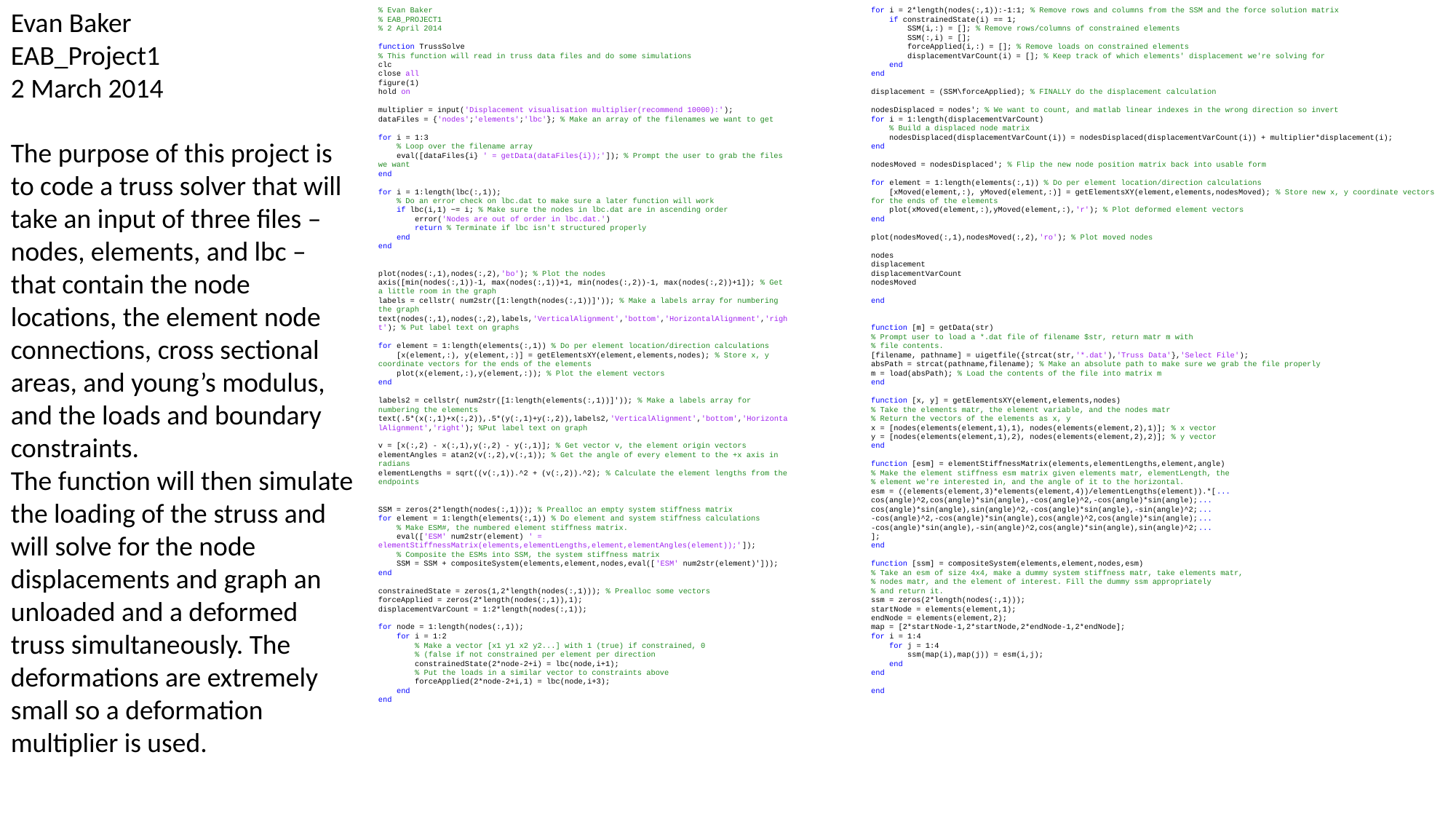

Evan Baker
EAB_Project1
2 March 2014
% Evan Baker
% EAB_PROJECT1
% 2 April 2014

function TrussSolve
% This function will read in truss data files and do some simulations
clc
close all
figure(1)
hold on

multiplier = input('Displacement visualisation multiplier(recommend 10000):');
dataFiles = {'nodes';'elements';'lbc'}; % Make an array of the filenames we want to get

for i = 1:3
    % Loop over the filename array
    eval([dataFiles{i} ' = getData(dataFiles{i});']); % Prompt the user to grab the files we want
end

for i = 1:length(lbc(:,1));
    % Do an error check on lbc.dat to make sure a later function will work
    if lbc(i,1) ~= i; % Make sure the nodes in lbc.dat are in ascending order
        error('Nodes are out of order in lbc.dat.')
        return % Terminate if lbc isn't structured properly
    end
end

plot(nodes(:,1),nodes(:,2),'bo'); % Plot the nodes
axis([min(nodes(:,1))-1, max(nodes(:,1))+1, min(nodes(:,2))-1, max(nodes(:,2))+1]); % Get a little room in the graph
labels = cellstr( num2str([1:length(nodes(:,1))]')); % Make a labels array for numbering the graph
text(nodes(:,1),nodes(:,2),labels,'VerticalAlignment','bottom','HorizontalAlignment','right'); % Put label text on graphs

for element = 1:length(elements(:,1)) % Do per element location/direction calculations
    [x(element,:), y(element,:)] = getElementsXY(element,elements,nodes); % Store x, y coordinate vectors for the ends of the elements
    plot(x(element,:),y(element,:)); % Plot the element vectors
end

labels2 = cellstr( num2str([1:length(elements(:,1))]')); % Make a labels array for numbering the elements
text(.5*(x(:,1)+x(:,2)),.5*(y(:,1)+y(:,2)),labels2,'VerticalAlignment','bottom','HorizontalAlignment','right'); %Put label text on graph

v = [x(:,2) - x(:,1),y(:,2) - y(:,1)]; % Get vector v, the element origin vectors
elementAngles = atan2(v(:,2),v(:,1)); % Get the angle of every element to the +x axis in radians
elementLengths = sqrt((v(:,1)).^2 + (v(:,2)).^2); % Calculate the element lengths from the endpoints

SSM = zeros(2*length(nodes(:,1))); % Prealloc an empty system stiffness matrix
for element = 1:length(elements(:,1)) % Do element and system stiffness calculations
    % Make ESM#, the numbered element stiffness matrix.
    eval(['ESM' num2str(element) ' = elementStiffnessMatrix(elements,elementLengths,element,elementAngles(element));']);
    % Composite the ESMs into SSM, the system stiffness matrix
    SSM = SSM + compositeSystem(elements,element,nodes,eval(['ESM' num2str(element)']));
end

constrainedState = zeros(1,2*length(nodes(:,1))); % Prealloc some vectors
forceApplied = zeros(2*length(nodes(:,1)),1);
displacementVarCount = 1:2*length(nodes(:,1));

for node = 1:length(nodes(:,1));
    for i = 1:2
        % Make a vector [x1 y1 x2 y2...] with 1 (true) if constrained, 0
        % (false if not constrained per element per direction
        constrainedState(2*node-2+i) = lbc(node,i+1);
        % Put the loads in a similar vector to constraints above
        forceApplied(2*node-2+i,1) = lbc(node,i+3);
    end
end

for i = 2*length(nodes(:,1)):-1:1; % Remove rows and columns from the SSM and the force solution matrix
    if constrainedState(i) == 1;
        SSM(i,:) = []; % Remove rows/columns of constrained elements
        SSM(:,i) = [];
        forceApplied(i,:) = []; % Remove loads on constrained elements
        displacementVarCount(i) = []; % Keep track of which elements' displacement we're solving for
    end
end

displacement = (SSM\forceApplied); % FINALLY do the displacement calculation

nodesDisplaced = nodes'; % We want to count, and matlab linear indexes in the wrong direction so invert
for i = 1:length(displacementVarCount)
    % Build a displaced node matrix
    nodesDisplaced(displacementVarCount(i)) = nodesDisplaced(displacementVarCount(i)) + multiplier*displacement(i);
end

nodesMoved = nodesDisplaced'; % Flip the new node position matrix back into usable form

for element = 1:length(elements(:,1)) % Do per element location/direction calculations
    [xMoved(element,:), yMoved(element,:)] = getElementsXY(element,elements,nodesMoved); % Store new x, y coordinate vectors for the ends of the elements
    plot(xMoved(element,:),yMoved(element,:),'r'); % Plot deformed element vectors
end

plot(nodesMoved(:,1),nodesMoved(:,2),'ro'); % Plot moved nodes

nodes
displacement
displacementVarCount
nodesMoved

end

function [m] = getData(str)
% Prompt user to load a *.dat file of filename $str, return matr m with
% file contents.
[filename, pathname] = uigetfile({strcat(str,'*.dat'),'Truss Data'},'Select File');
absPath = strcat(pathname,filename); % Make an absolute path to make sure we grab the file properly
m = load(absPath); % Load the contents of the file into matrix m
end

function [x, y] = getElementsXY(element,elements,nodes)
% Take the elements matr, the element variable, and the nodes matr
% Return the vectors of the elements as x, y
x = [nodes(elements(element,1),1), nodes(elements(element,2),1)]; % x vector
y = [nodes(elements(element,1),2), nodes(elements(element,2),2)]; % y vector
end

function [esm] = elementStiffnessMatrix(elements,elementLengths,element,angle)
% Make the element stiffness esm matrix given elements matr, elementLength, the
% element we're interested in, and the angle of it to the horizontal.
esm = ((elements(element,3)*elements(element,4))/elementLengths(element)).*[...
cos(angle)^2,cos(angle)*sin(angle),-cos(angle)^2,-cos(angle)*sin(angle);...
cos(angle)*sin(angle),sin(angle)^2,-cos(angle)*sin(angle),-sin(angle)^2;...
-cos(angle)^2,-cos(angle)*sin(angle),cos(angle)^2,cos(angle)*sin(angle);...
-cos(angle)*sin(angle),-sin(angle)^2,cos(angle)*sin(angle),sin(angle)^2;...
];
end

function [ssm] = compositeSystem(elements,element,nodes,esm)
% Take an esm of size 4x4, make a dummy system stiffness matr, take elements matr,
% nodes matr, and the element of interest. Fill the dummy ssm appropriately
% and return it.
ssm = zeros(2*length(nodes(:,1)));
startNode = elements(element,1);
endNode = elements(element,2);
map = [2*startNode-1,2*startNode,2*endNode-1,2*endNode];
for i = 1:4
    for j = 1:4
        ssm(map(i),map(j)) = esm(i,j);
    end
end

end

The purpose of this project is to code a truss solver that will take an input of three files – nodes, elements, and lbc – that contain the node locations, the element node connections, cross sectional areas, and young’s modulus, and the loads and boundary constraints.
The function will then simulate the loading of the struss and will solve for the node displacements and graph an unloaded and a deformed truss simultaneously. The deformations are extremely small so a deformation multiplier is used.